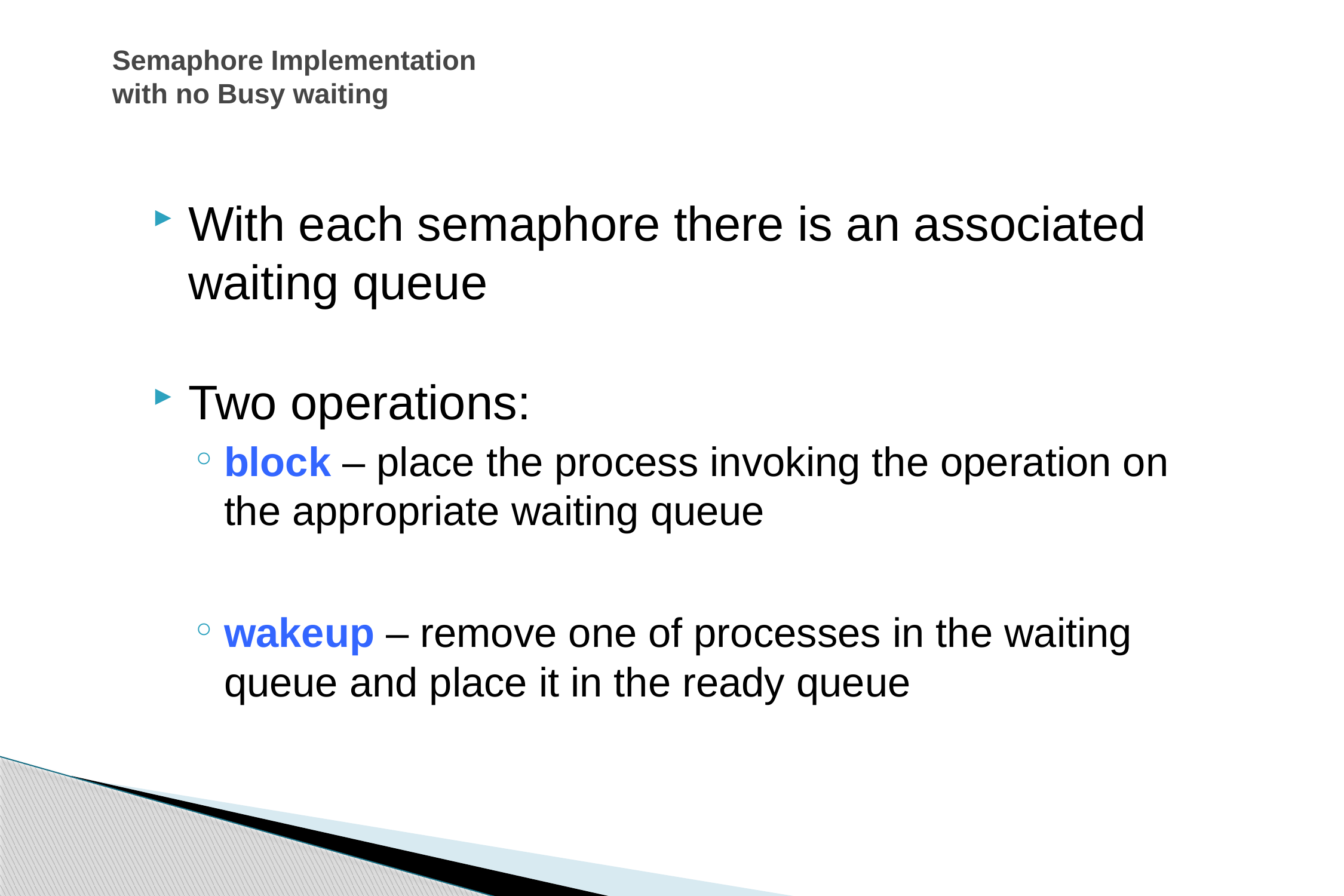

# Semaphore Implementation with no Busy waiting
With each semaphore there is an associated waiting queue

Two operations:
block – place the process invoking the operation on the appropriate waiting queue

wakeup – remove one of processes in the waiting queue and place it in the ready queue